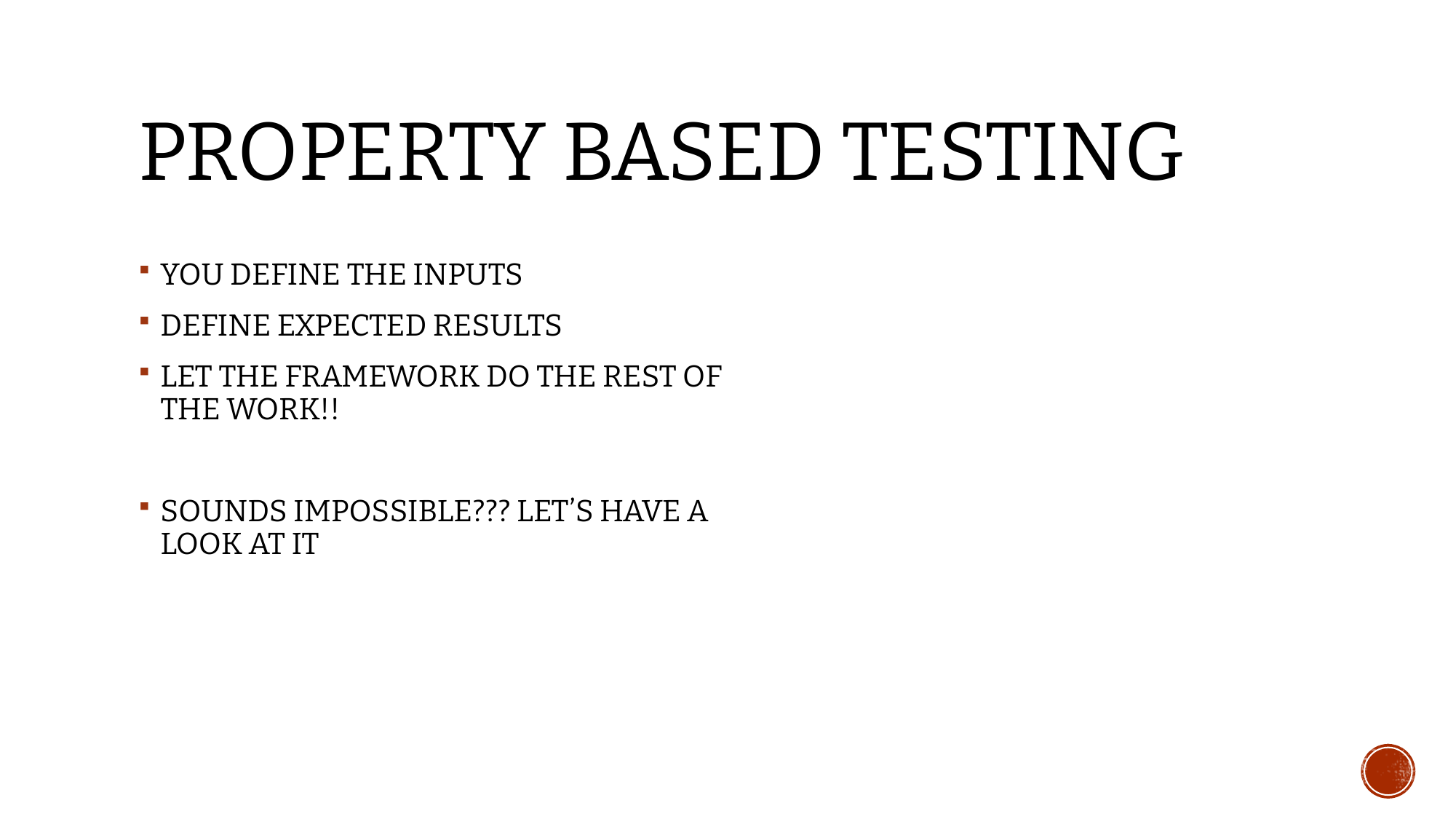

# Property based testing
YOU DEFINE THE INPUTS
DEFINE EXPECTED RESULTS
LET THE FRAMEWORK DO THE REST OF THE WORK!!

SOUNDS IMPOSSIBLE??? LET’S HAVE A LOOK AT IT